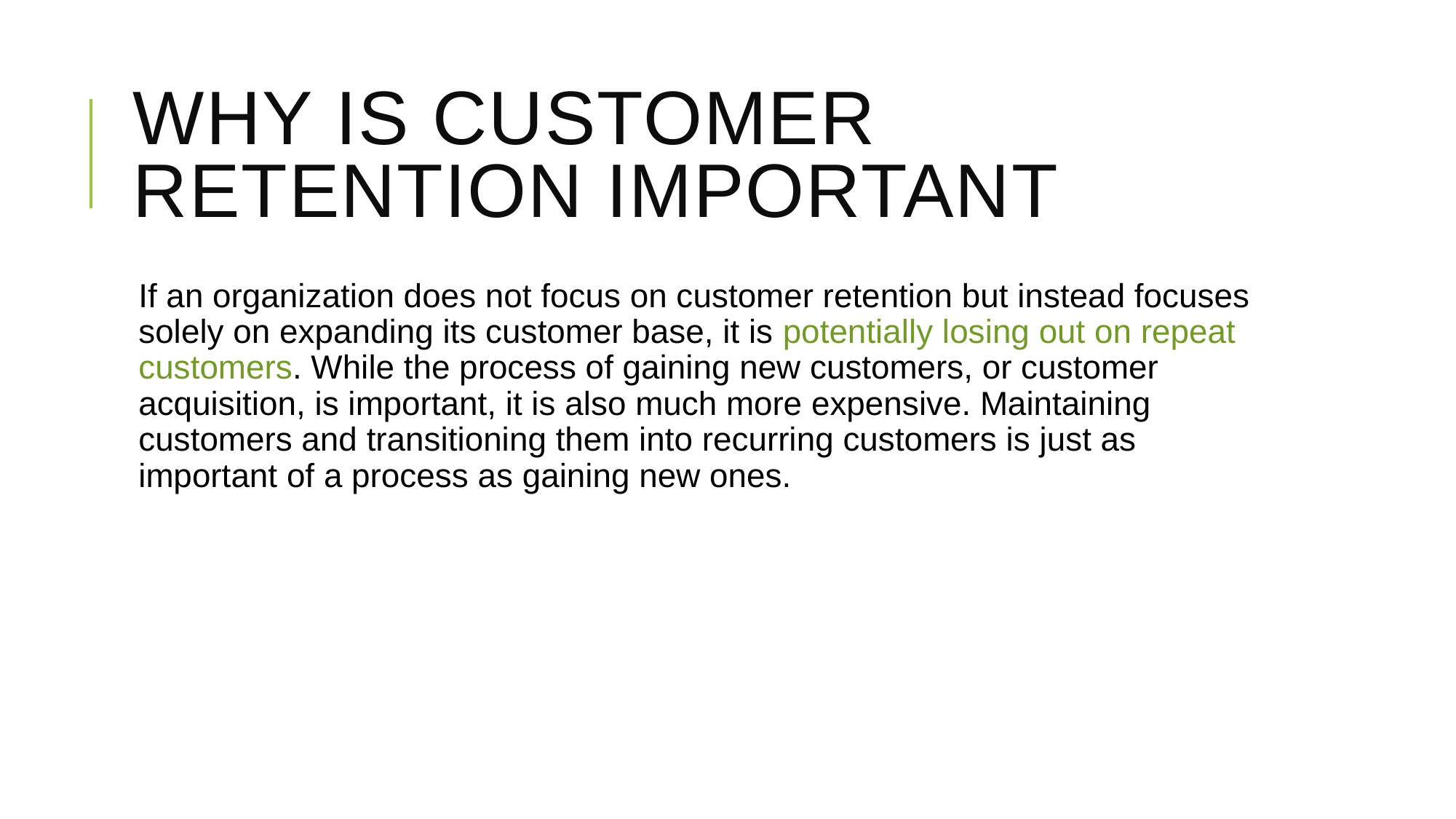

# Why is customer retention important
If an organization does not focus on customer retention but instead focuses solely on expanding its customer base, it is potentially losing out on repeat customers. While the process of gaining new customers, or customer acquisition, is important, it is also much more expensive. Maintaining customers and transitioning them into recurring customers is just as important of a process as gaining new ones.